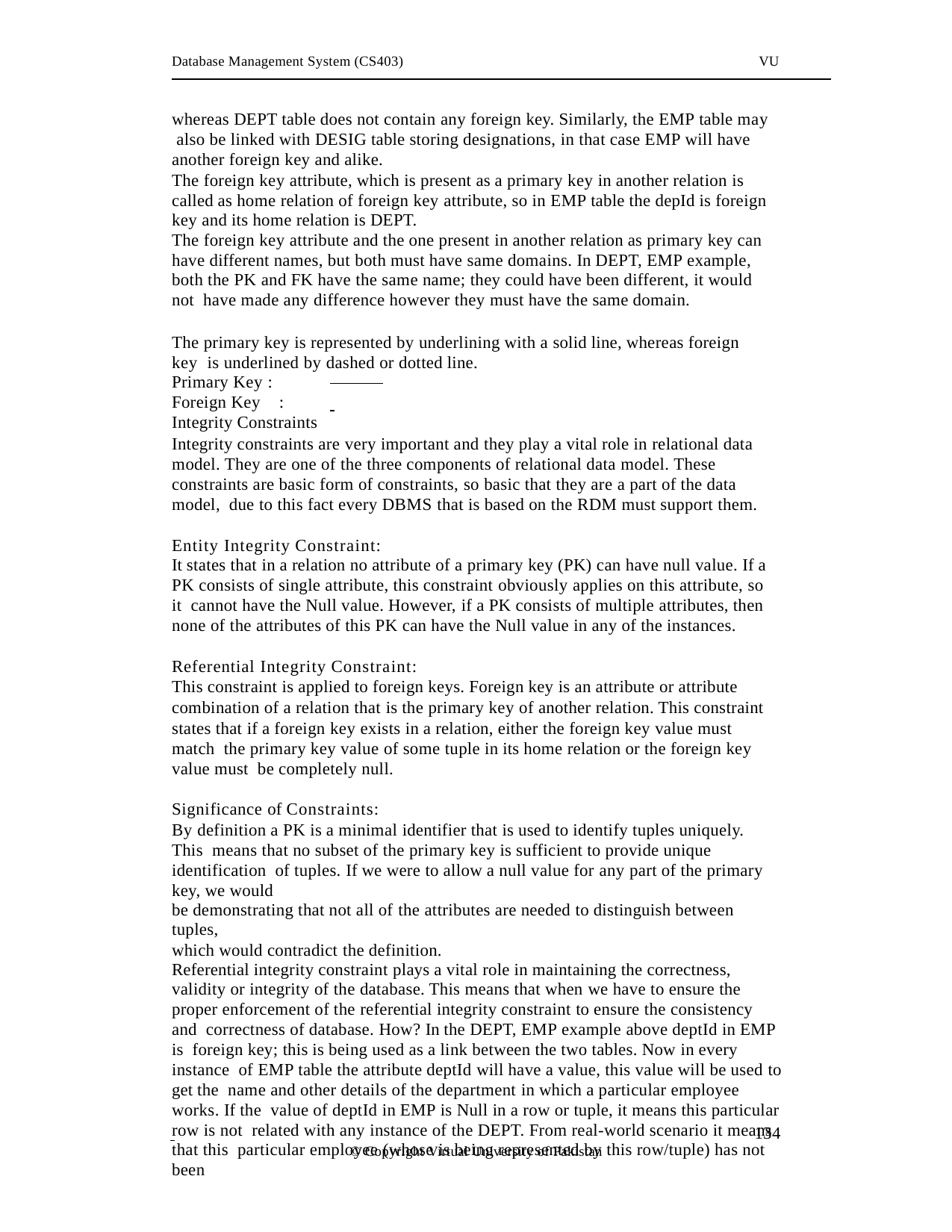

Database Management System (CS403)
VU

whereas DEPT table does not contain any foreign key. Similarly, the EMP table may  also be linked with DESIG table storing designations, in that case EMP will have  another foreign key and alike.
The foreign key attribute, which is present as a primary key in another relation is  called as home relation of foreign key attribute, so in EMP table the depId is foreign
key and its home relation is DEPT.
The foreign key attribute and the one present in another relation as primary key can  have different names, but both must have same domains. In DEPT, EMP example,  both the PK and FK have the same name; they could have been different, it would not  have made any difference however they must have the same domain.

The primary key is represented by underlining with a solid line, whereas foreign key  is underlined by dashed or dotted line.
Primary Key :  Foreign Key	:  Integrity Constraints

Integrity constraints are very important and they play a vital role in relational data  model. They are one of the three components of relational data model. These
constraints are basic form of constraints, so basic that they are a part of the data model,  due to this fact every DBMS that is based on the RDM must support them.

Entity Integrity Constraint:
It states that in a relation no attribute of a primary key (PK) can have null value. If a  PK consists of single attribute, this constraint obviously applies on this attribute, so it  cannot have the Null value. However, if a PK consists of multiple attributes, then  none of the attributes of this PK can have the Null value in any of the instances.

Referential Integrity Constraint:
This constraint is applied to foreign keys. Foreign key is an attribute or attribute
combination of a relation that is the primary key of another relation. This constraint  states that if a foreign key exists in a relation, either the foreign key value must match  the primary key value of some tuple in its home relation or the foreign key value must  be completely null.

Significance of Constraints:
By definition a PK is a minimal identifier that is used to identify tuples uniquely. This  means that no subset of the primary key is sufficient to provide unique identification  of tuples. If we were to allow a null value for any part of the primary key, we would
be demonstrating that not all of the attributes are needed to distinguish between tuples,
which would contradict the definition.
Referential integrity constraint plays a vital role in maintaining the correctness,  validity or integrity of the database. This means that when we have to ensure the  proper enforcement of the referential integrity constraint to ensure the consistency and  correctness of database. How? In the DEPT, EMP example above deptId in EMP is  foreign key; this is being used as a link between the two tables. Now in every instance  of EMP table the attribute deptId will have a value, this value will be used to get the  name and other details of the department in which a particular employee works. If the  value of deptId in EMP is Null in a row or tuple, it means this particular row is not  related with any instance of the DEPT. From real-world scenario it means that this  particular employee (whose is being represented by this row/tuple) has not been
 	134
© Copyright Virtual University of Pakistan